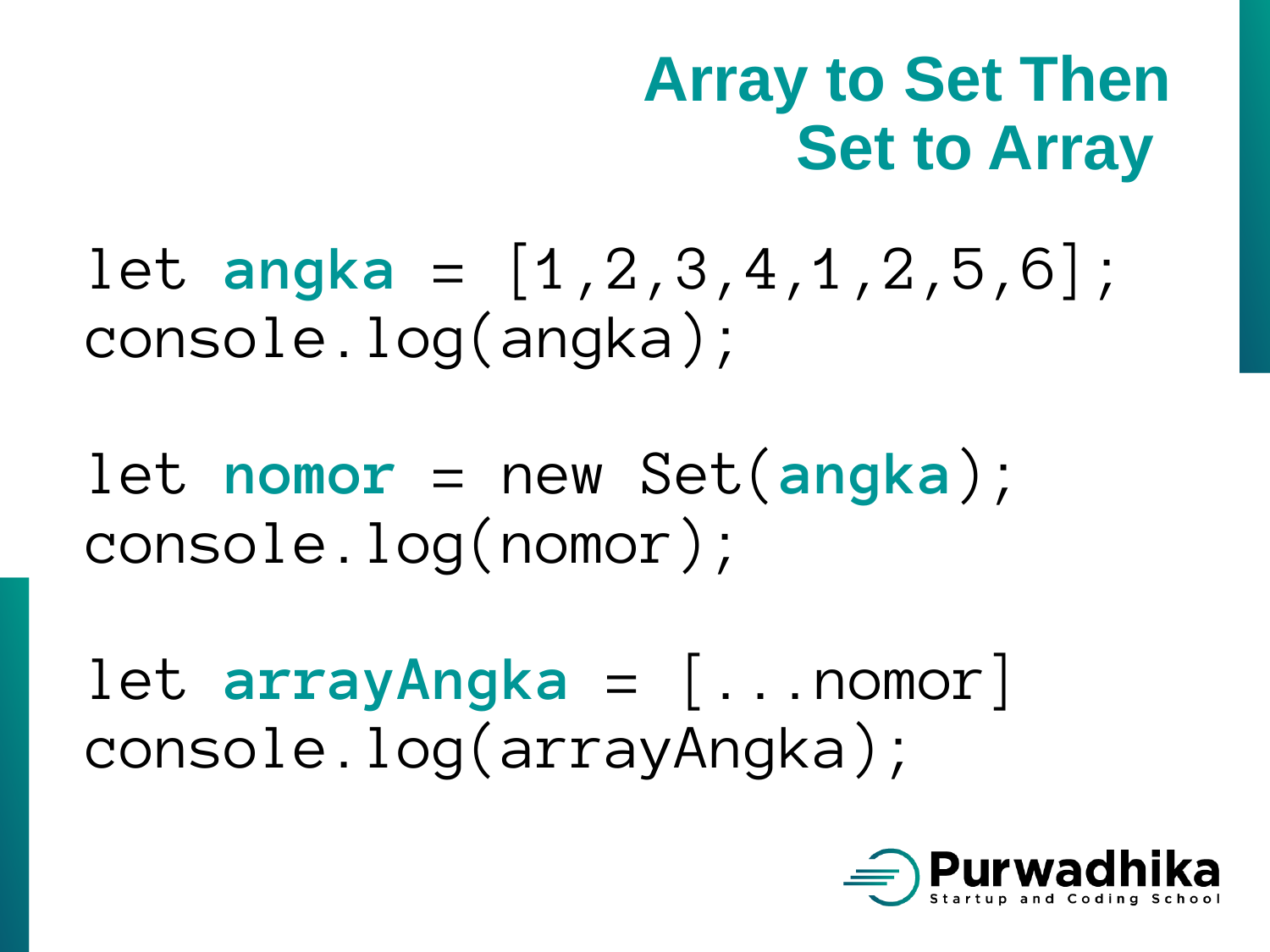

Array to Set Then
Set to Array
let angka = [1,2,3,4,1,2,5,6];
console.log(angka);

let nomor = new Set(angka);
console.log(nomor);

let arrayAngka = [...nomor]
console.log(arrayAngka);